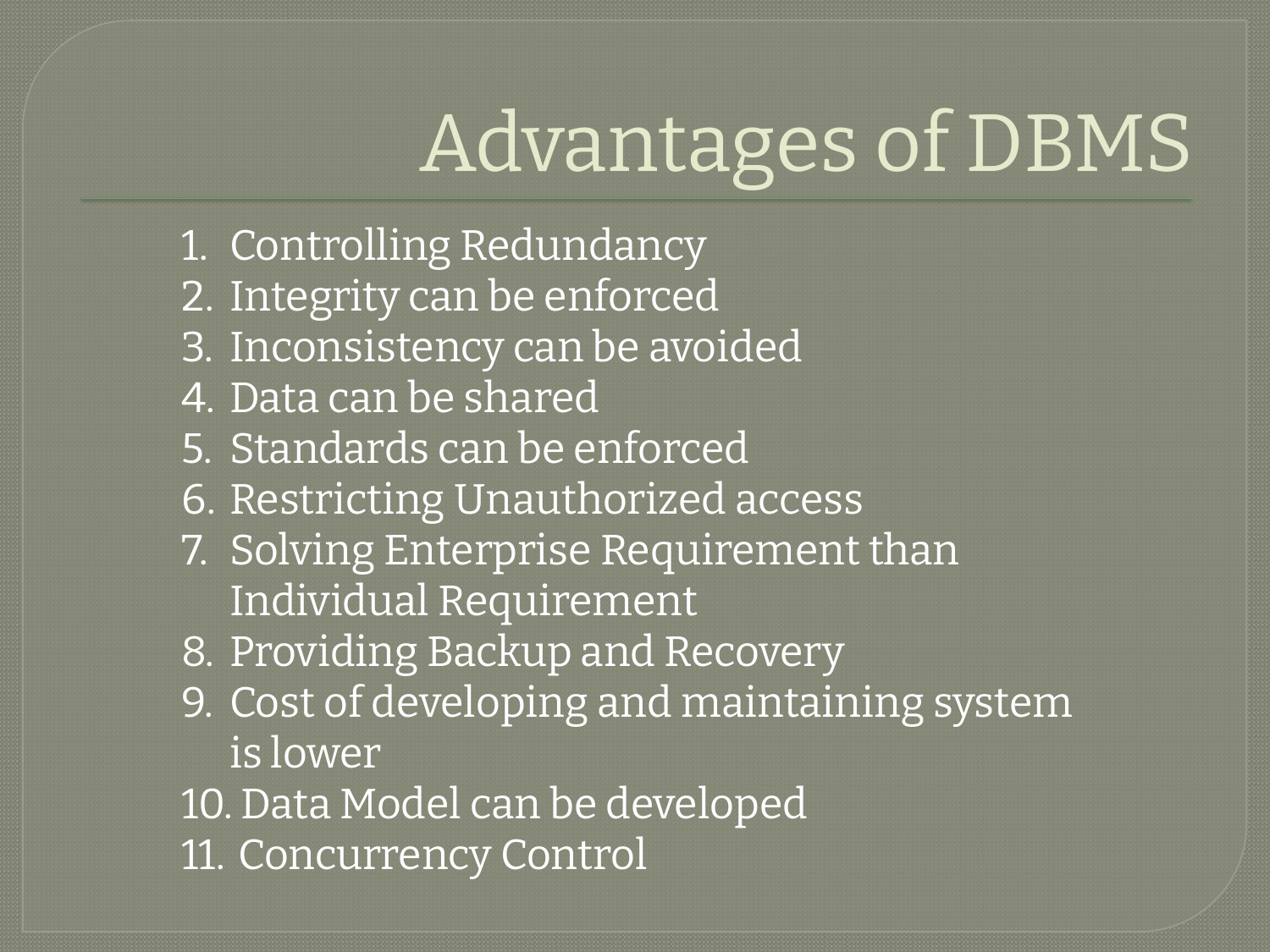

# Advantages of DBMS
Controlling Redundancy
Integrity can be enforced
Inconsistency can be avoided
Data can be shared
Standards can be enforced
Restricting Unauthorized access
Solving Enterprise Requirement than Individual Requirement
Providing Backup and Recovery
Cost of developing and maintaining system is lower
 Data Model can be developed
 Concurrency Control